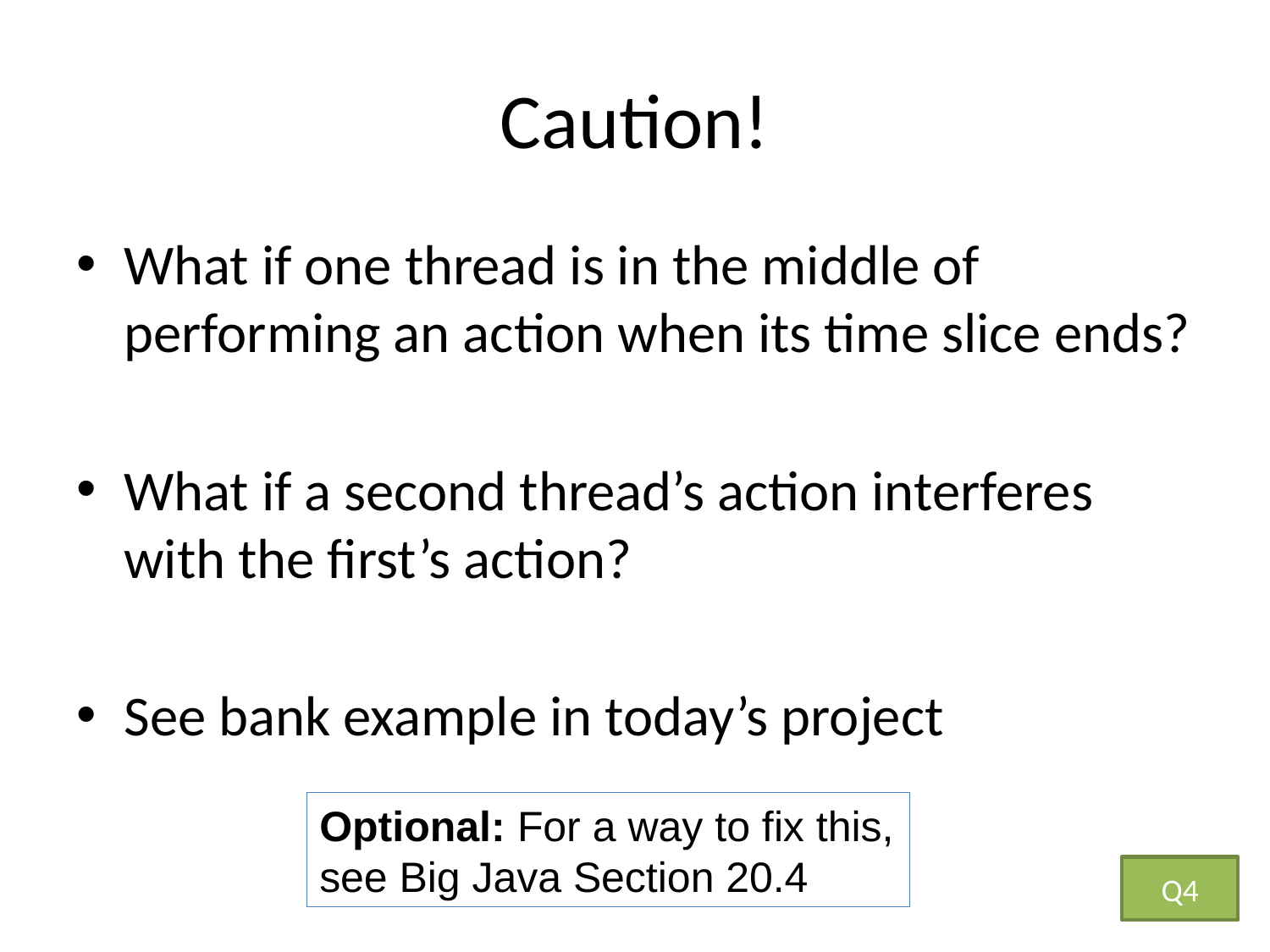

# Caution!
What if one thread is in the middle of performing an action when its time slice ends?

What if a second thread’s action interferes with the first’s action?

See bank example in today’s project
Optional: For a way to fix this, see Big Java Section 20.4
Q4